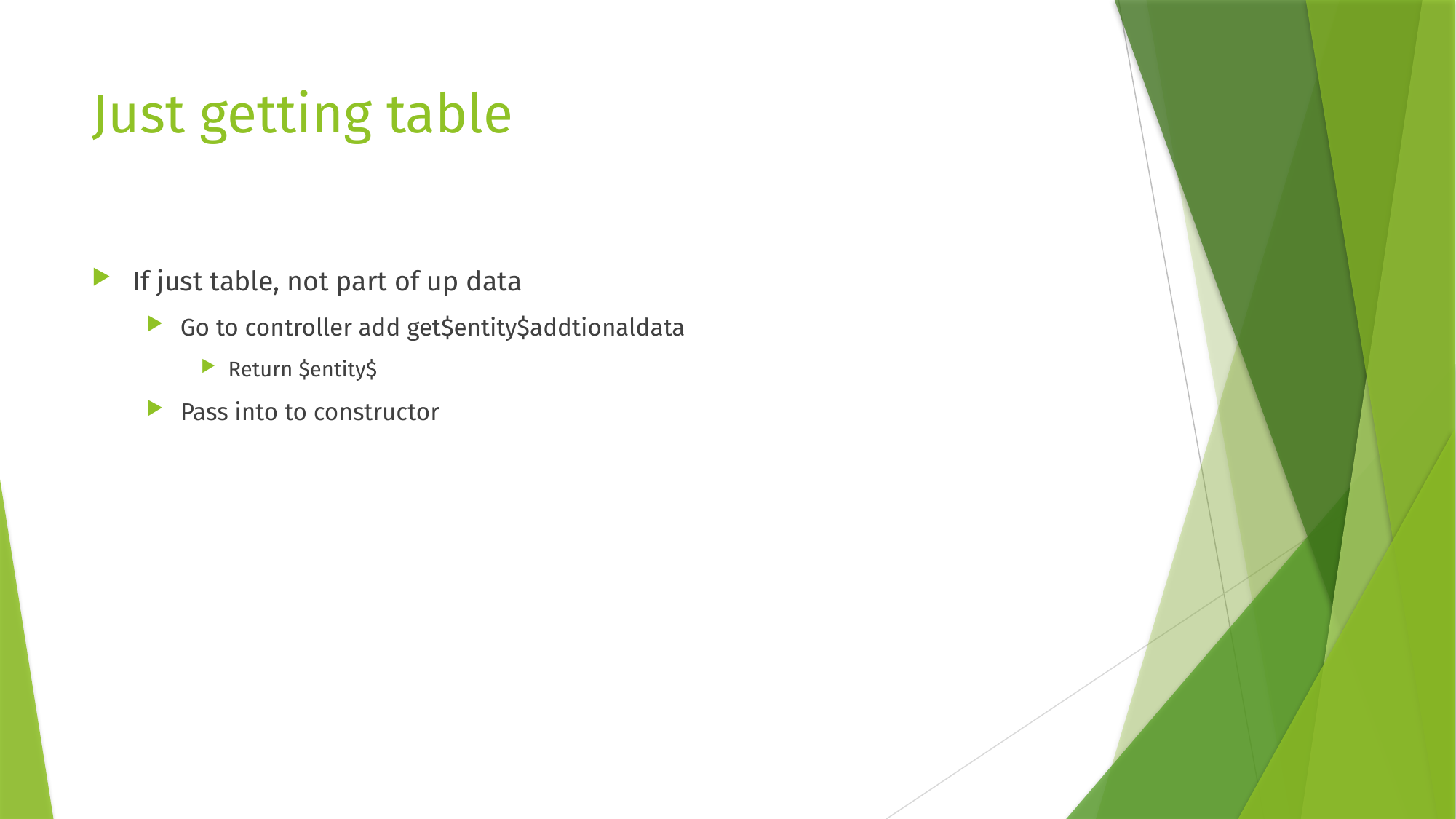

# Just getting table
If just table, not part of up data
Go to controller add get$entity$addtionaldata
Return $entity$
Pass into to constructor